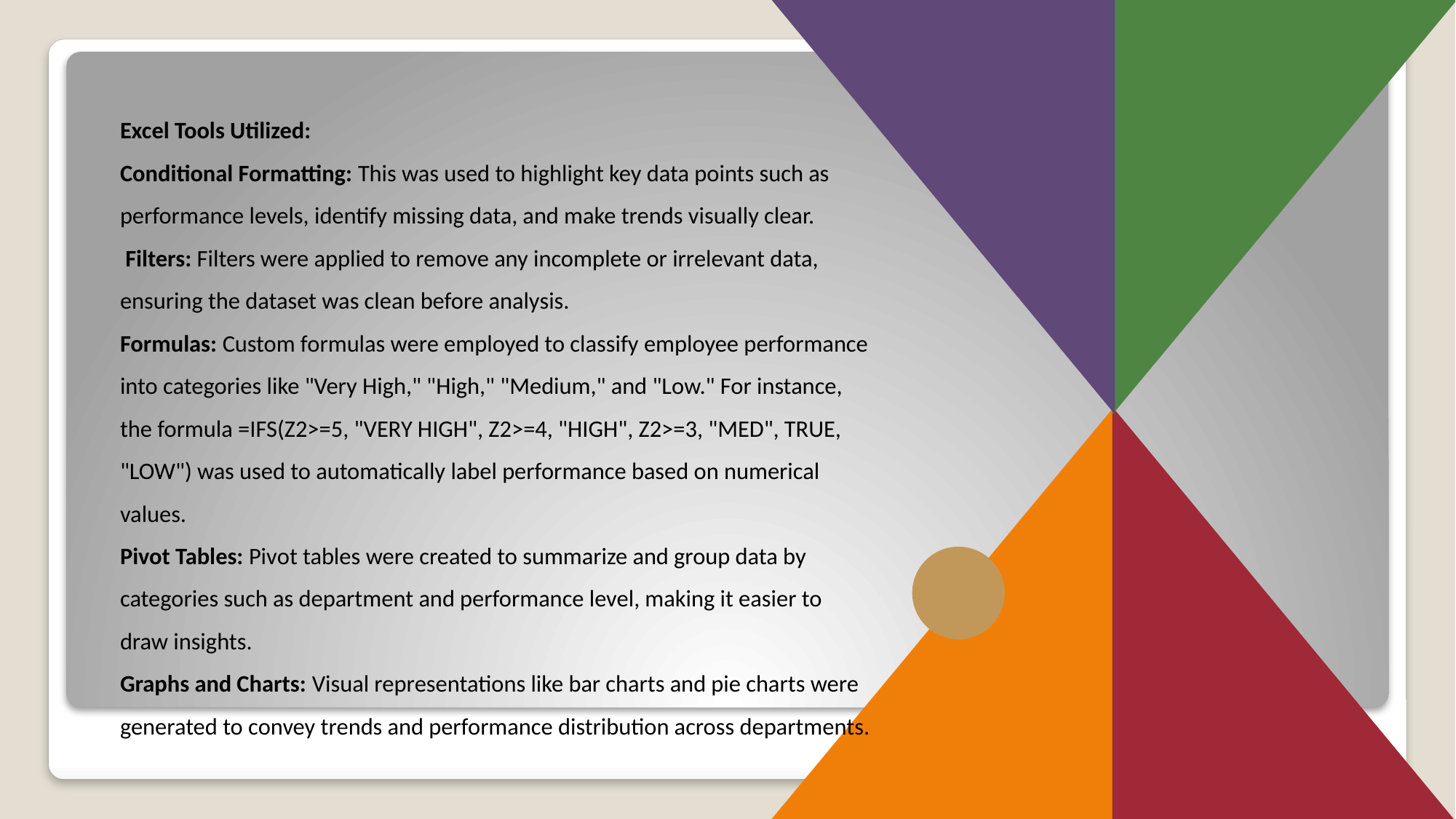

Excel Tools Utilized:
Conditional Formatting: This was used to highlight key data points such as performance levels, identify missing data, and make trends visually clear.
 Filters: Filters were applied to remove any incomplete or irrelevant data, ensuring the dataset was clean before analysis.
Formulas: Custom formulas were employed to classify employee performance into categories like "Very High," "High," "Medium," and "Low." For instance, the formula =IFS(Z2>=5, "VERY HIGH", Z2>=4, "HIGH", Z2>=3, "MED", TRUE, "LOW") was used to automatically label performance based on numerical values.
Pivot Tables: Pivot tables were created to summarize and group data by categories such as department and performance level, making it easier to draw insights.
Graphs and Charts: Visual representations like bar charts and pie charts were generated to convey trends and performance distribution across departments.